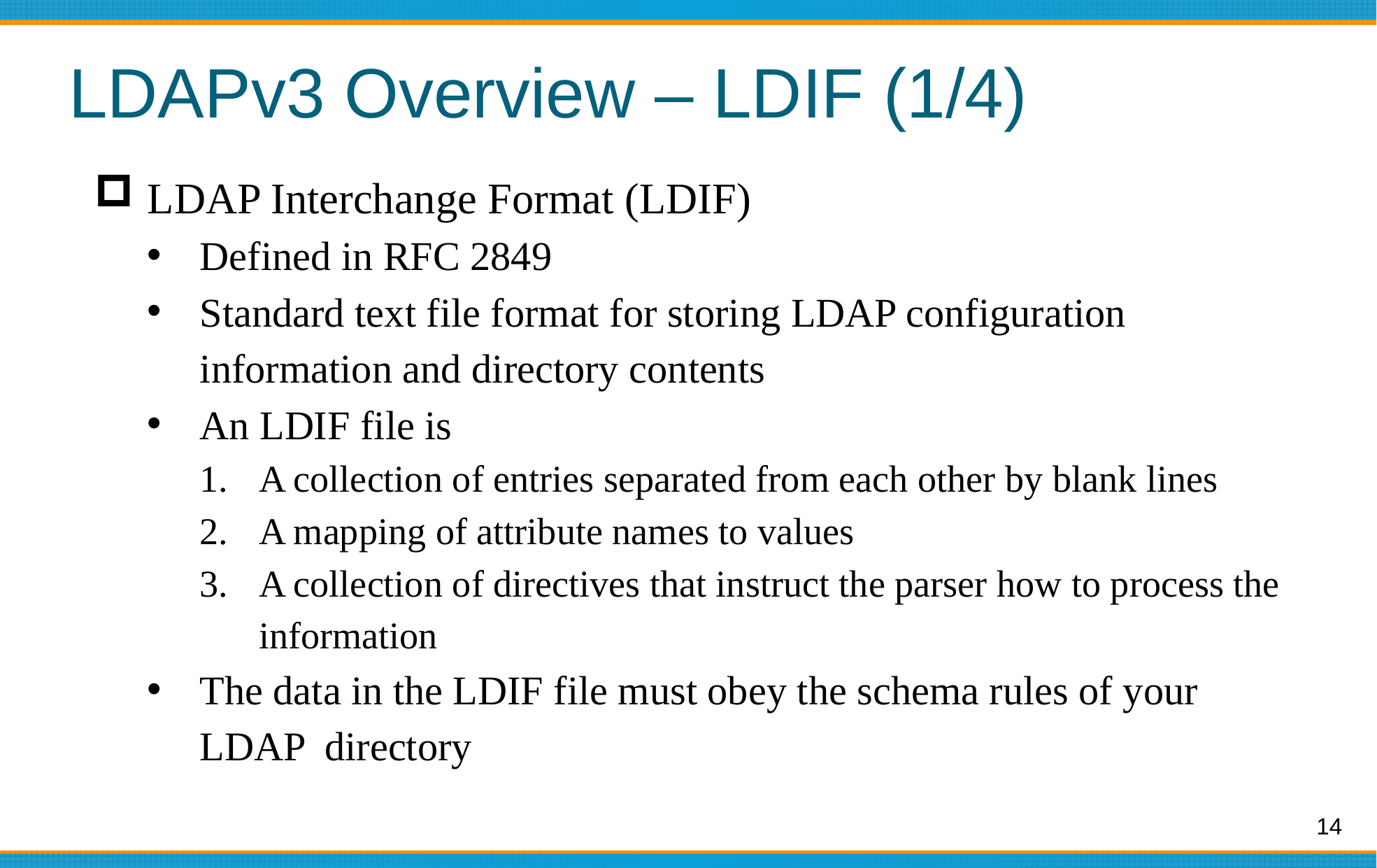

# LDAPv3 Overview – LDIF (1/4)
LDAP Interchange Format (LDIF)
Defined in RFC 2849
Standard text file format for storing LDAP configuration information and directory contents
An LDIF file is
A collection of entries separated from each other by blank lines
A mapping of attribute names to values
A collection of directives that instruct the parser how to process the information
The data in the LDIF file must obey the schema rules of your LDAP  directory
14